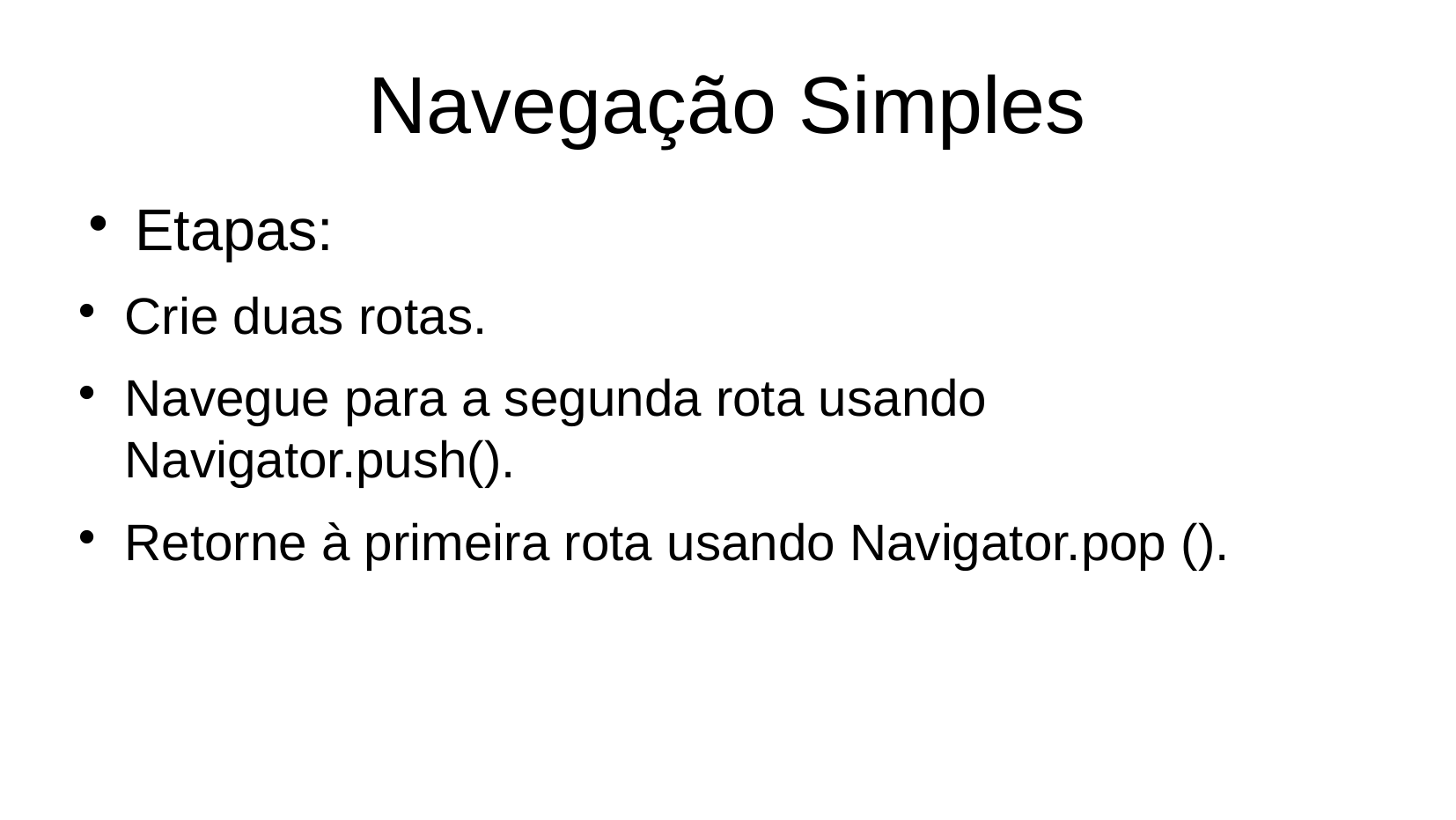

Navegação Simples
Etapas:
Crie duas rotas.
Navegue para a segunda rota usando Navigator.push().
Retorne à primeira rota usando Navigator.pop ().